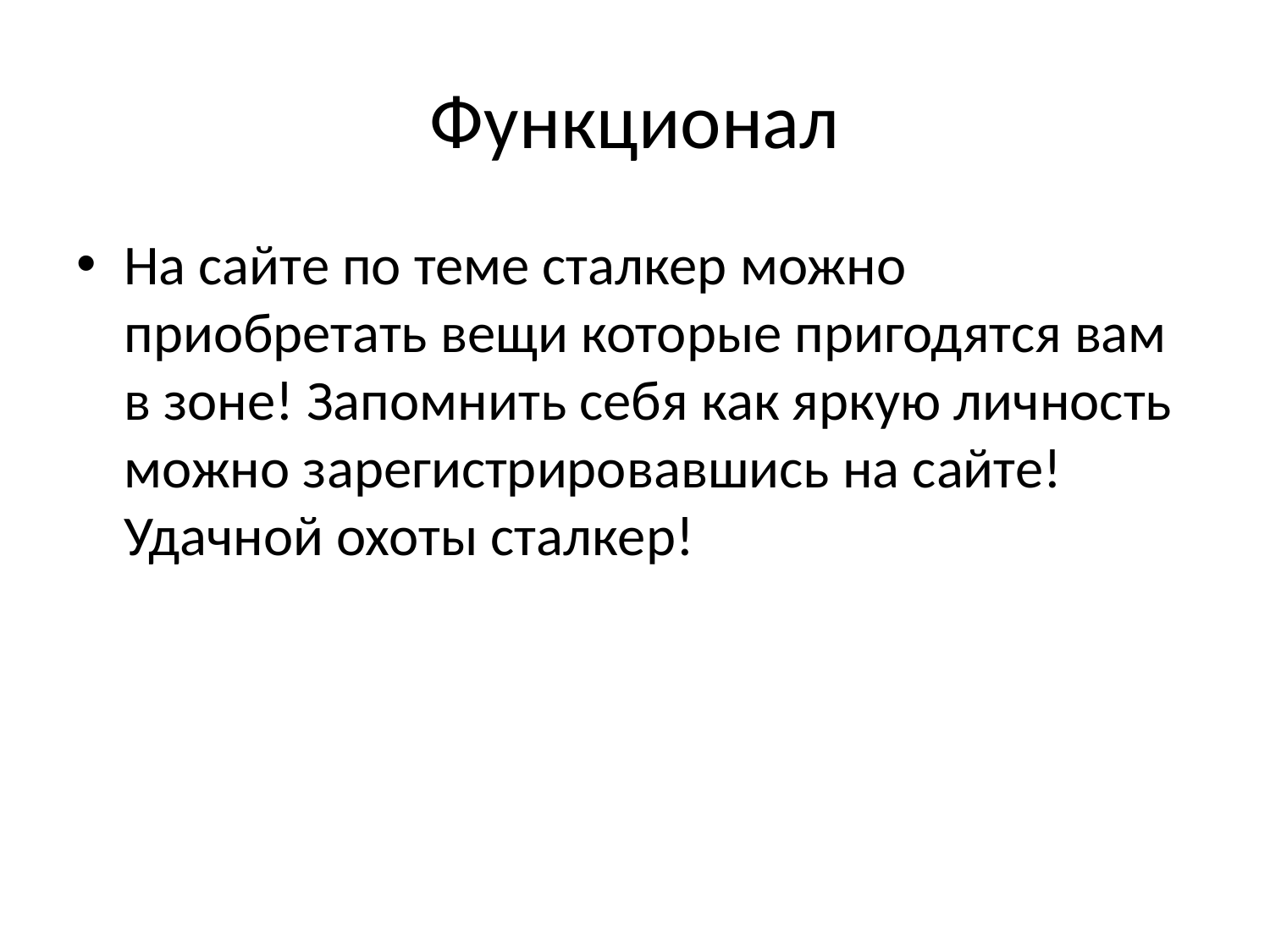

# Функционал
На сайте по теме сталкер можно приобретать вещи которые пригодятся вам в зоне! Запомнить себя как яркую личность можно зарегистрировавшись на сайте! Удачной охоты сталкер!